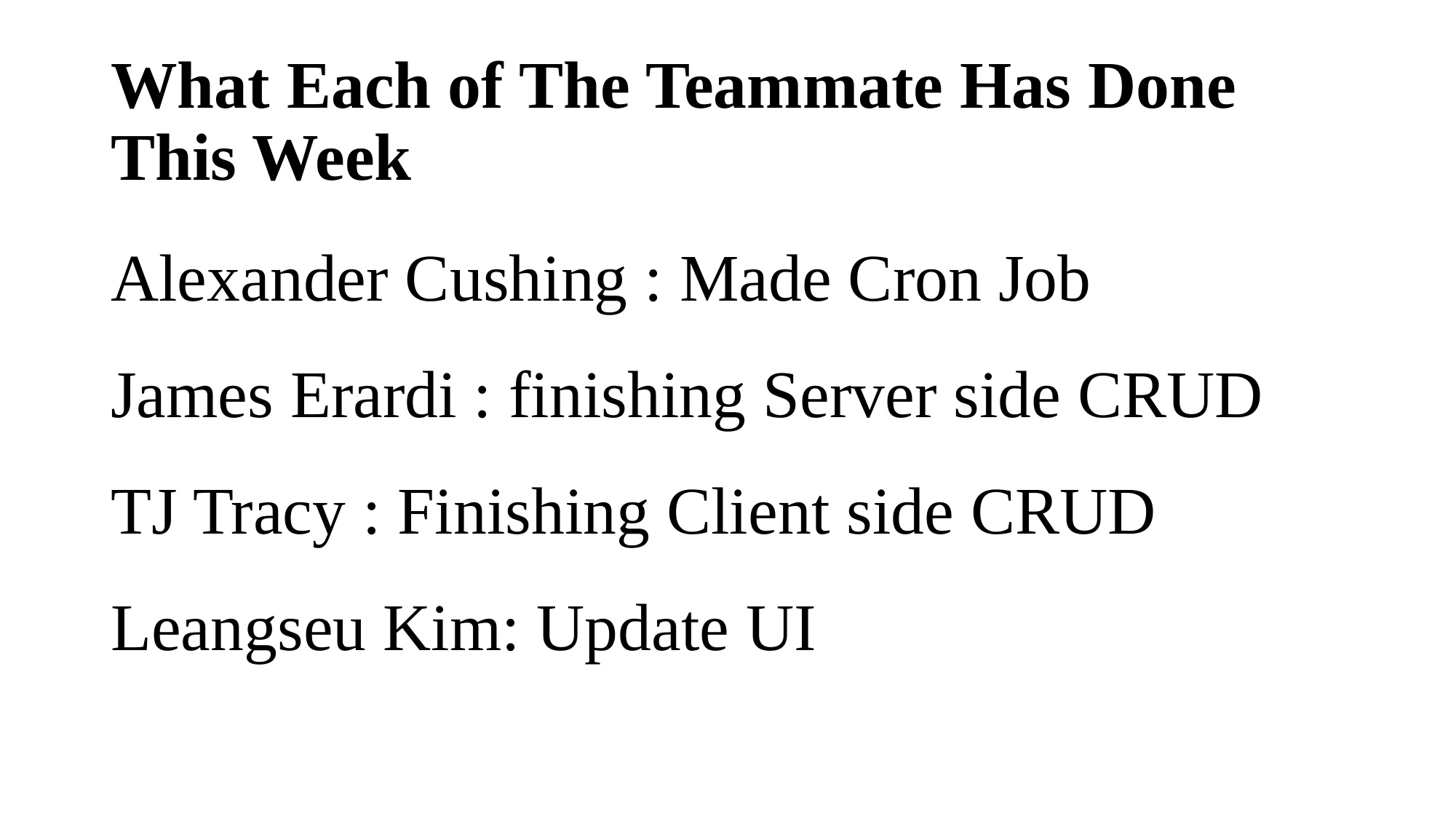

What Each of The Teammate Has Done This Week
Alexander Cushing : Made Cron Job

James Erardi : finishing Server side CRUD

TJ Tracy : Finishing Client side CRUD

Leangseu Kim: Update UI